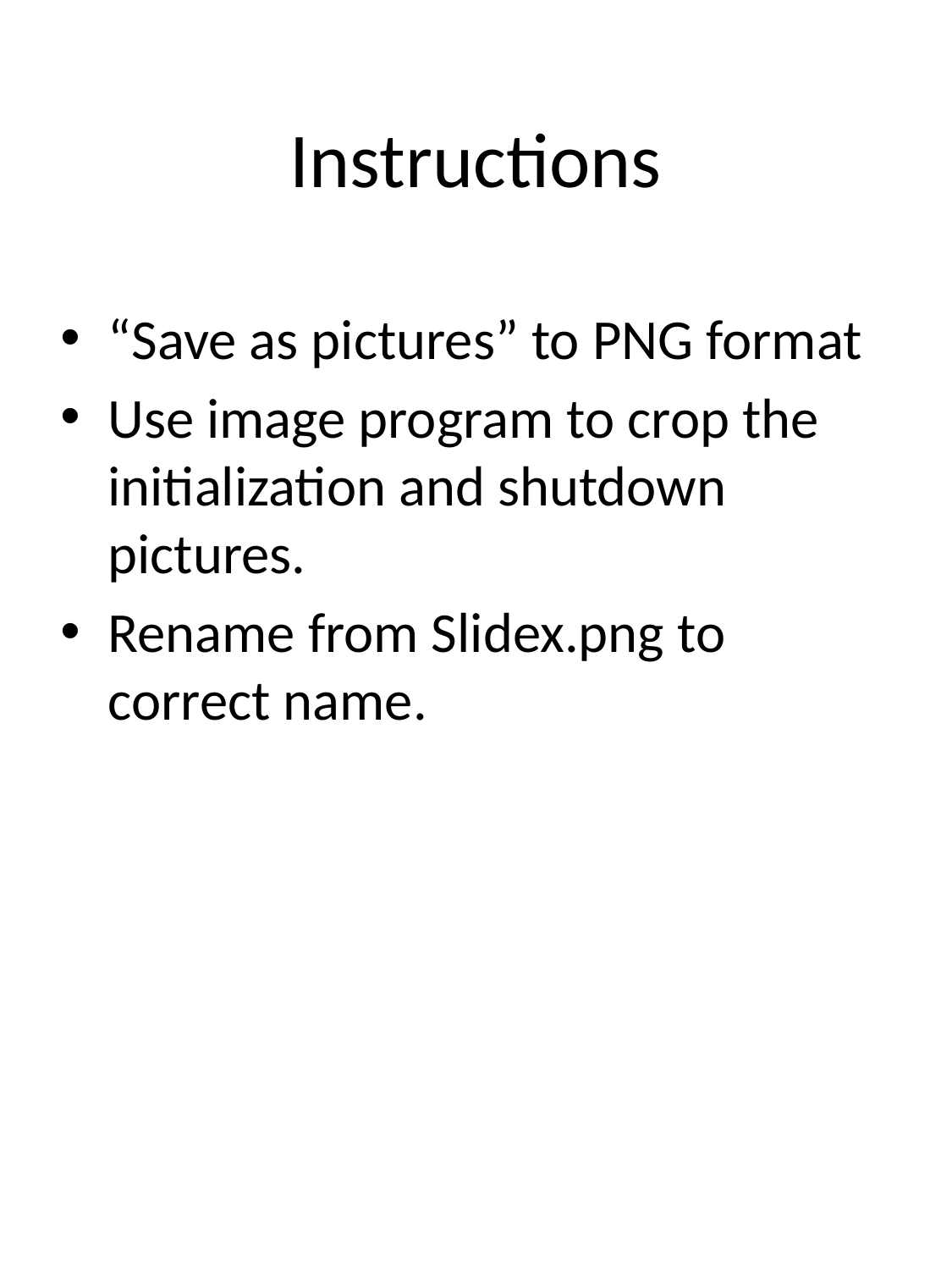

# Instructions
“Save as pictures” to PNG format
Use image program to crop the initialization and shutdown pictures.
Rename from Slidex.png to correct name.